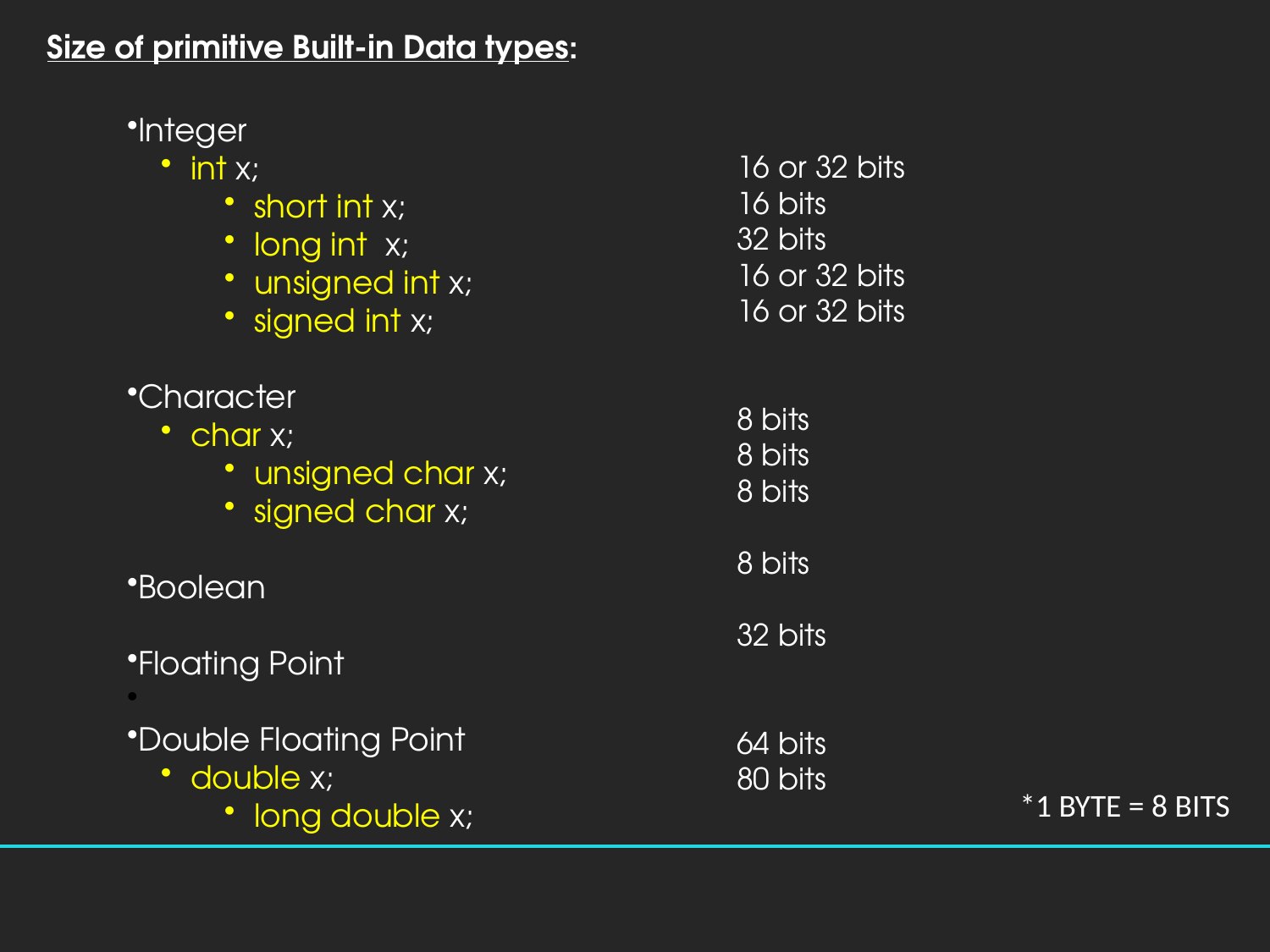

Size of primitive Built-in Data types:

Integer        ​
int x;                        ​
short int x;                  ​
long int  x;​
unsigned int x;​
signed int x;         ​
                ​
Character                ​
char x;                         ​
unsigned char x;​
signed char x;​
           ​
Boolean          ​
                    ​
Floating Point                     ​
​
Double Floating Point  ​
double x;​
long double x;
16 or 32 bits
16 bits
32 bits
16 or 32 bits
16 or 32 bits

8 bits
8 bits
8 bits

8 bits

32 bits

64 bits
80 bits
*1 BYTE = 8 BITS